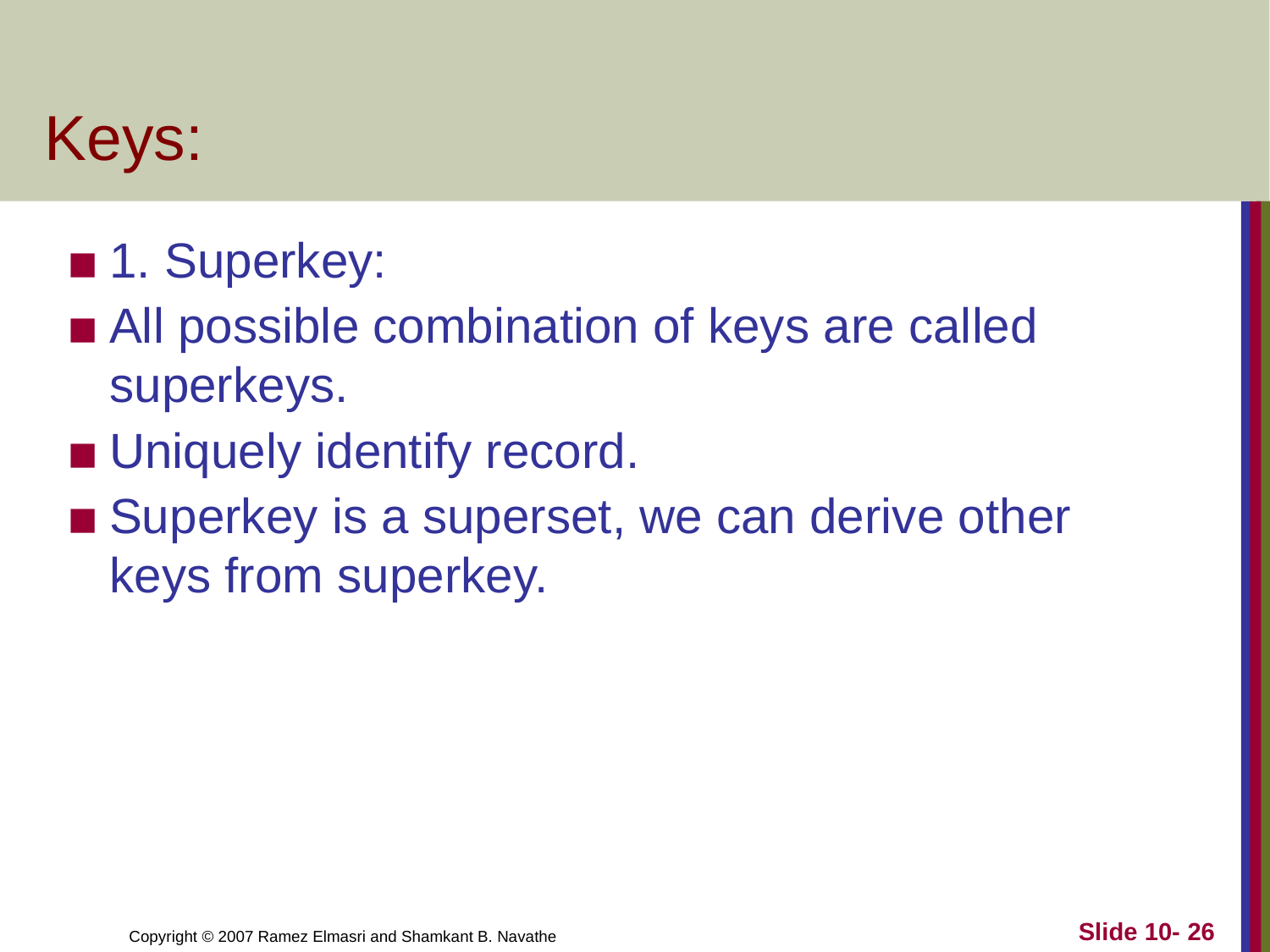

# Keys:
1. Superkey:
All possible combination of keys are called superkeys.
Uniquely identify record.
Superkey is a superset, we can derive other keys from superkey.
Slide 10- 26